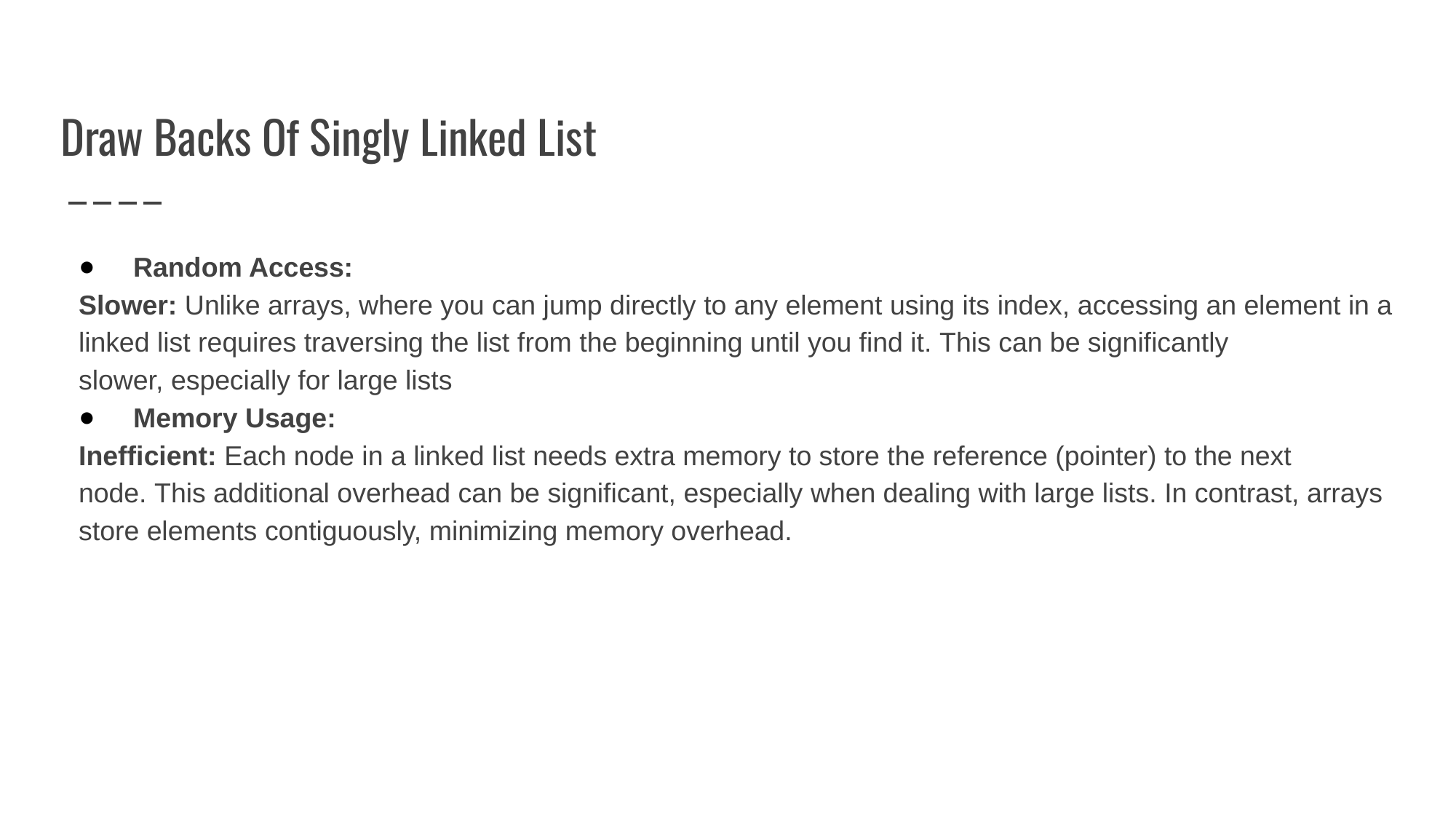

# Draw Backs Of Singly Linked List
Random Access:
Slower: Unlike arrays, where you can jump directly to any element using its index, accessing an element in a linked list requires traversing the list from the beginning until you find it. This can be significantly slower, especially for large lists
Memory Usage:
Inefficient: Each node in a linked list needs extra memory to store the reference (pointer) to the next node. This additional overhead can be significant, especially when dealing with large lists. In contrast, arrays store elements contiguously, minimizing memory overhead.